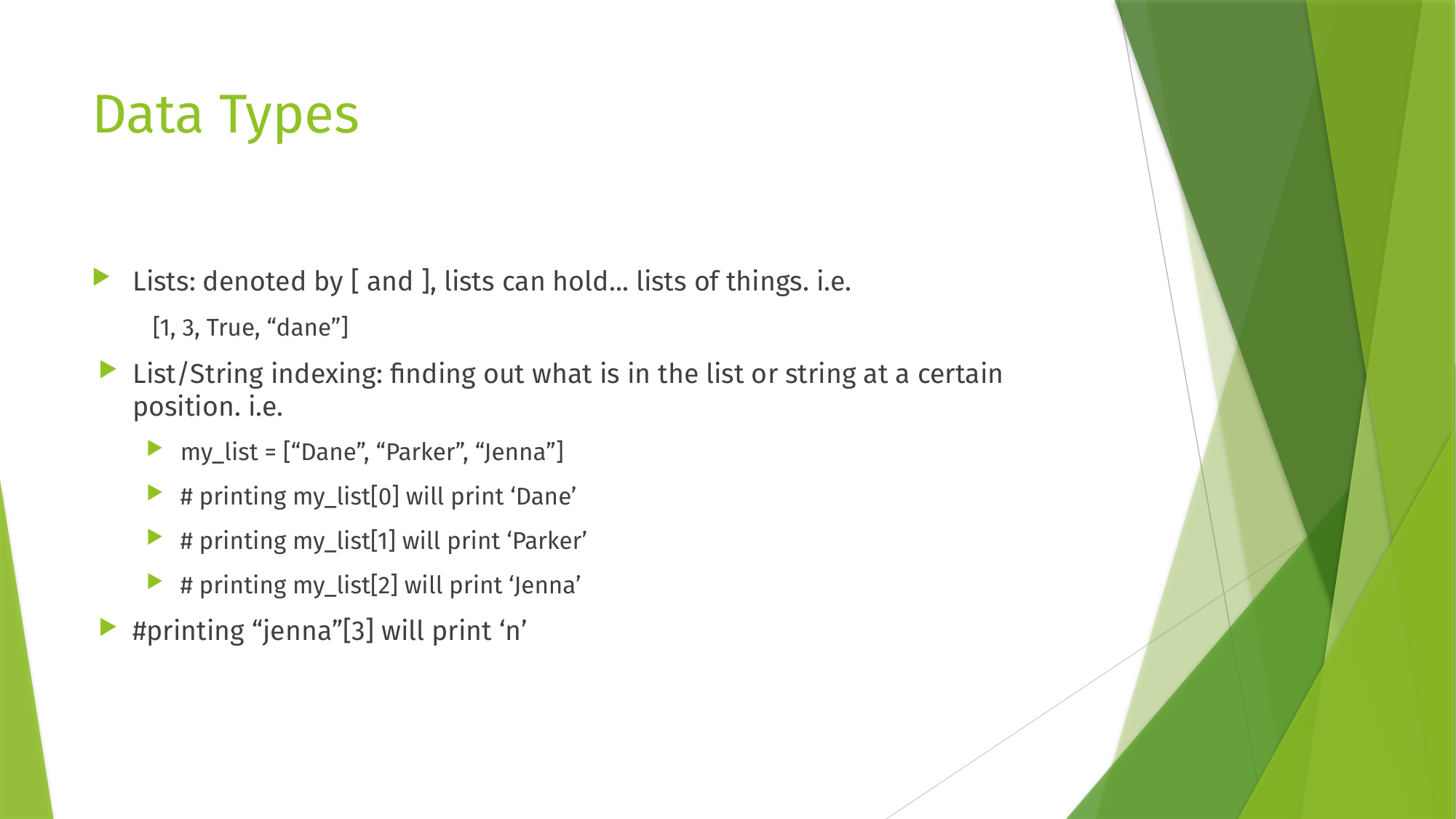

# Data Types
Lists: denoted by [ and ], lists can hold... lists of things. i.e.
 [1, 3, True, “dane”]
List/String indexing: finding out what is in the list or string at a certain position. i.e.
my_list = [“Dane”, “Parker”, “Jenna”]
# printing my_list[0] will print ‘Dane’
# printing my_list[1] will print ‘Parker’
# printing my_list[2] will print ‘Jenna’
#printing “jenna”[3] will print ‘n’